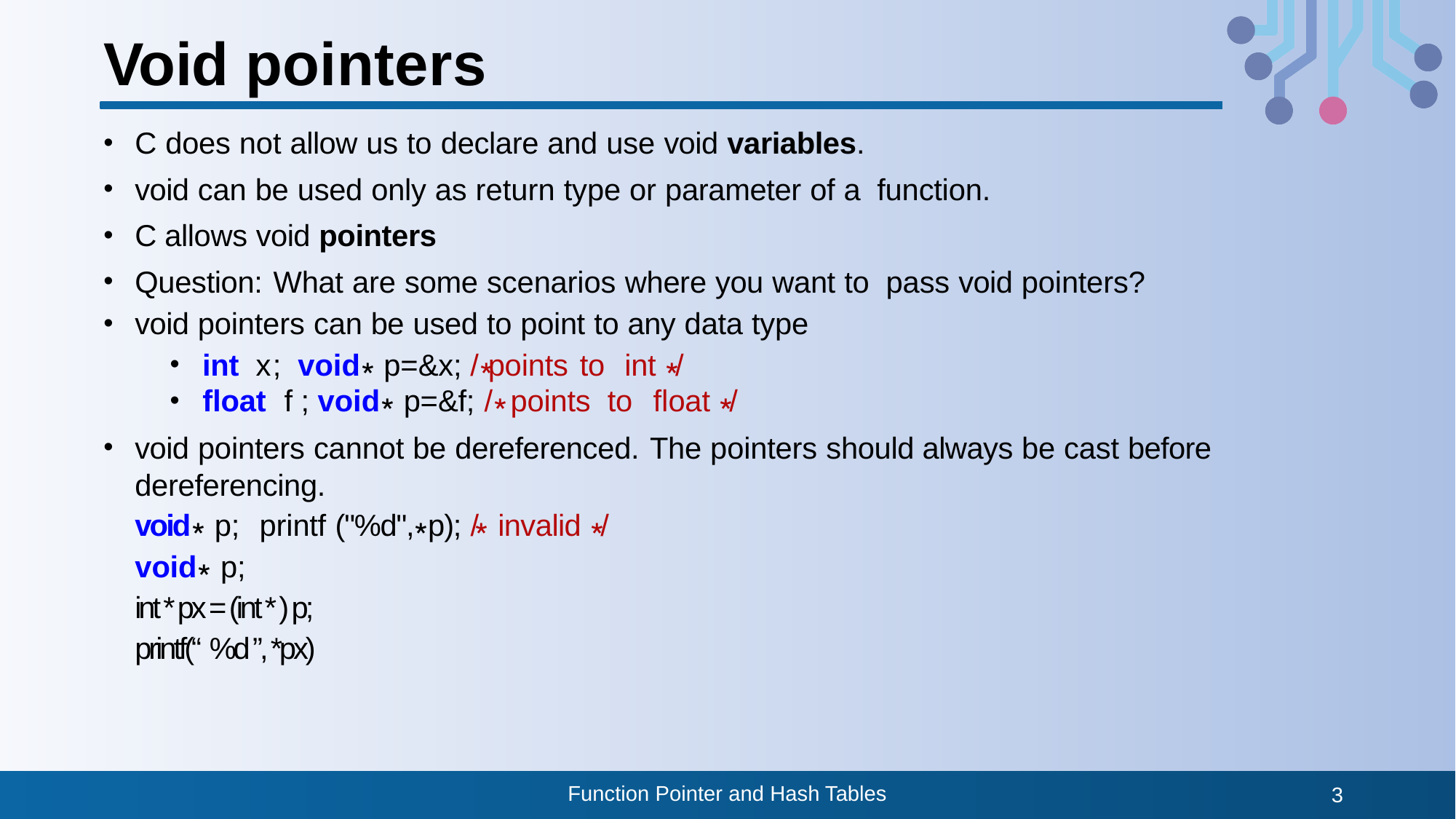

# Void pointers
C does not allow us to declare and use void variables.
void can be used only as return type or parameter of a  function.
C allows void pointers
Question: What are some scenarios where you want to  pass void pointers?
void pointers can be used to point to any data type
int  x;  void∗ p=&x; /∗         points to  int ∗       /
ﬂoat  f ; void∗ p=&f; /∗   points  to  ﬂoat ∗       /
void pointers cannot be dereferenced. The pointers should always be cast before dereferencing.
void∗ p; printf ("%d",∗p); /∗ invalid ∗/
void∗ p;
int * px = (int * ) p;
printf(“  %d ”, *px)
Function Pointer and Hash Tables
3